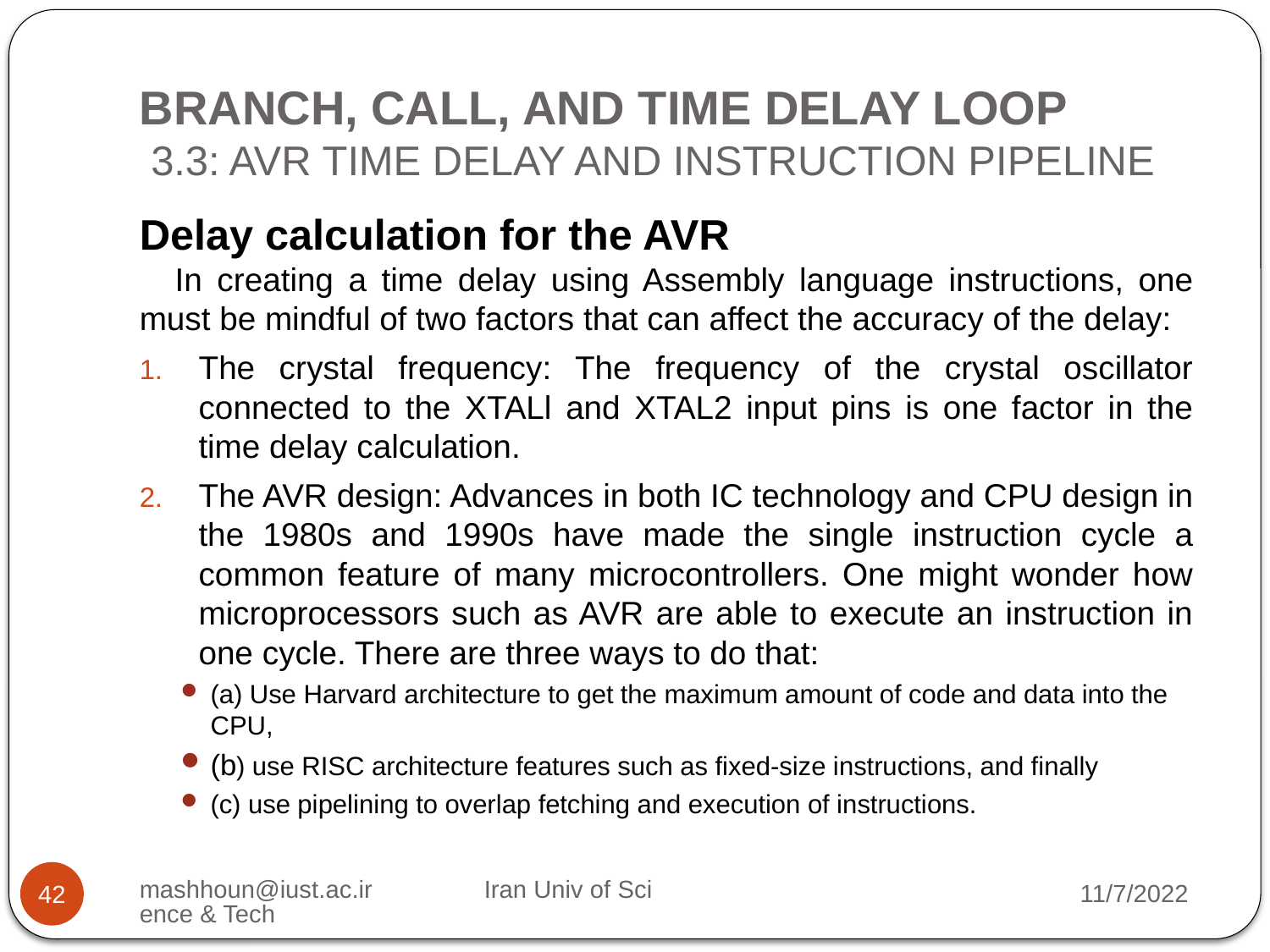

# BRANCH, CALL, AND TIME DELAY LOOP 3.3: AVR TIME DELAY AND INSTRUCTION PIPELINE
Delay calculation for the AVR
In creating a time delay using Assembly language instructions, one must be mindful of two factors that can affect the accuracy of the delay:
The crystal frequency: The frequency of the crystal oscillator connected to the XTALl and XTAL2 input pins is one factor in the time delay calculation.
The AVR design: Advances in both IC technology and CPU design in the 1980s and 1990s have made the single instruction cycle a common feature of many microcontrollers. One might wonder how microprocessors such as AVR are able to execute an instruction in one cycle. There are three ways to do that:
(a) Use Harvard architecture to get the maximum amount of code and data into the CPU,
(b) use RISC architecture features such as fixed-size instructions, and finally
(c) use pipelining to overlap fetching and execution of instructions.

mashhoun@iust.ac.ir                Iran Univ of Science & Tech
11/7/2022
42